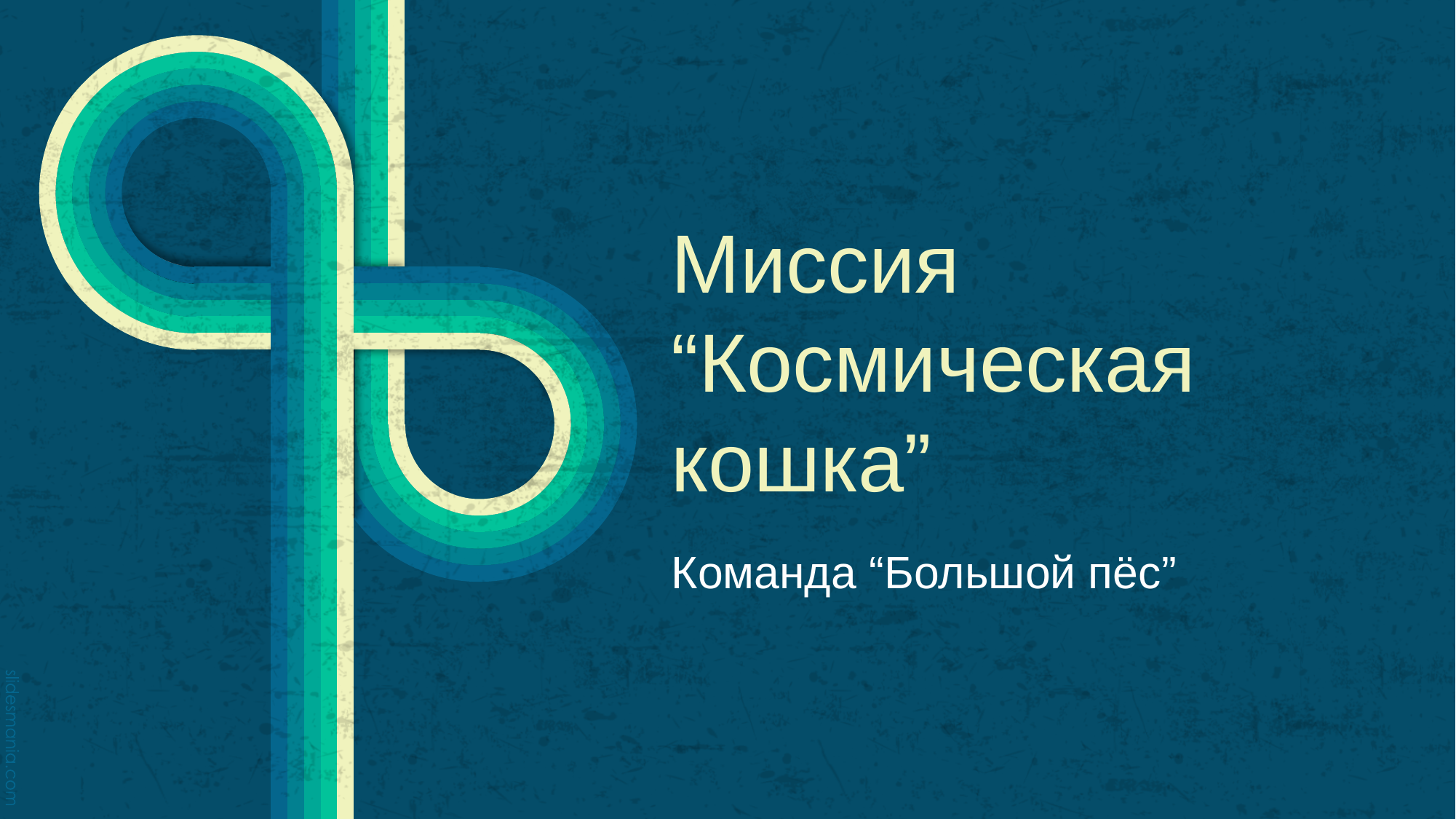

# Миссия “Космическая кошка”
Команда “Большой пёс”